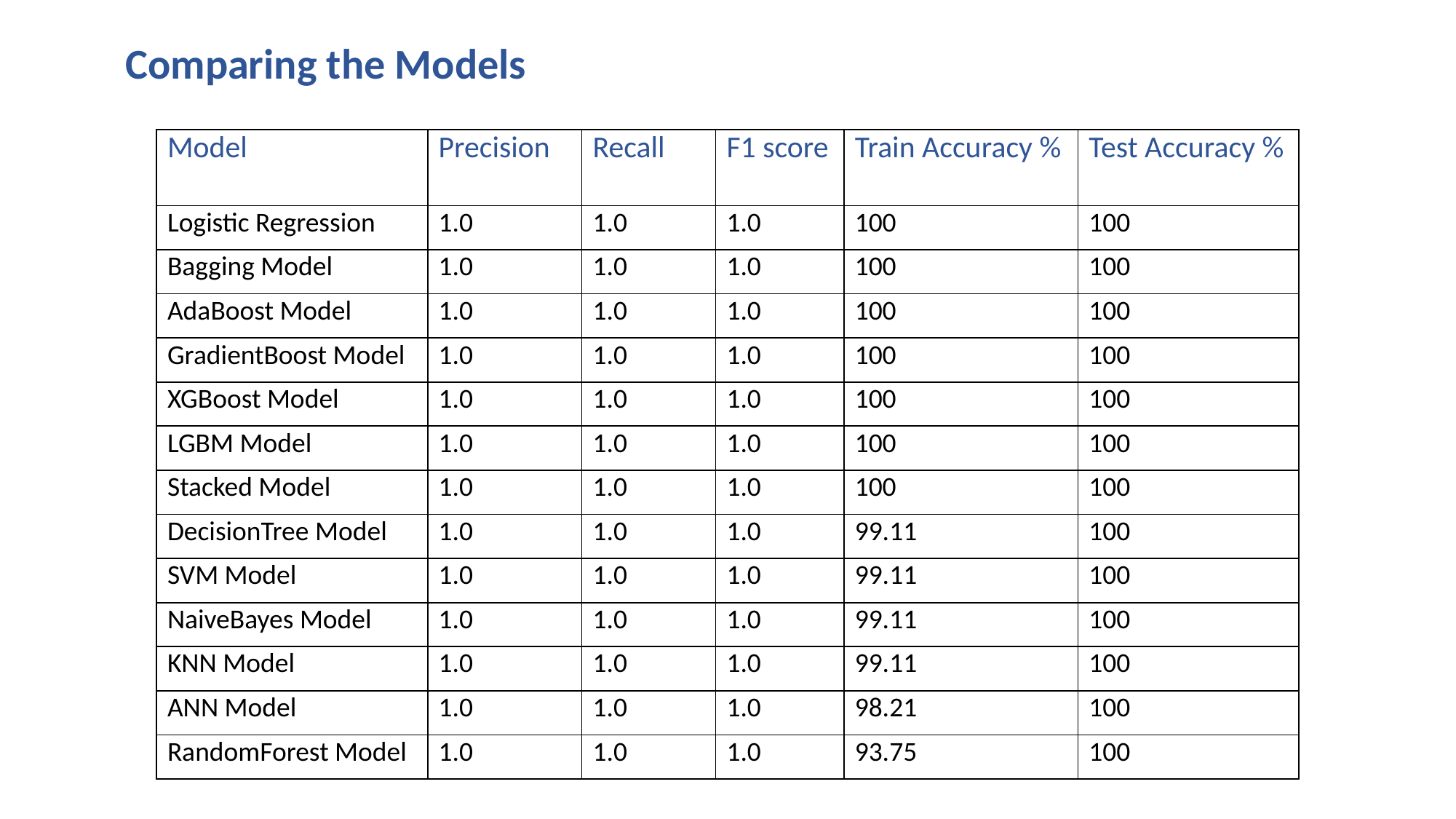

Comparing the Models
| Model | Precision | Recall | F1 score | Train Accuracy % | Test Accuracy % |
| --- | --- | --- | --- | --- | --- |
| Logistic Regression | 1.0 | 1.0 | 1.0 | 100 | 100 |
| Bagging Model | 1.0 | 1.0 | 1.0 | 100 | 100 |
| AdaBoost Model | 1.0 | 1.0 | 1.0 | 100 | 100 |
| GradientBoost Model | 1.0 | 1.0 | 1.0 | 100 | 100 |
| XGBoost Model | 1.0 | 1.0 | 1.0 | 100 | 100 |
| LGBM Model | 1.0 | 1.0 | 1.0 | 100 | 100 |
| Stacked Model | 1.0 | 1.0 | 1.0 | 100 | 100 |
| DecisionTree Model | 1.0 | 1.0 | 1.0 | 99.11 | 100 |
| SVM Model | 1.0 | 1.0 | 1.0 | 99.11 | 100 |
| NaiveBayes Model | 1.0 | 1.0 | 1.0 | 99.11 | 100 |
| KNN Model | 1.0 | 1.0 | 1.0 | 99.11 | 100 |
| ANN Model | 1.0 | 1.0 | 1.0 | 98.21 | 100 |
| RandomForest Model | 1.0 | 1.0 | 1.0 | 93.75 | 100 |